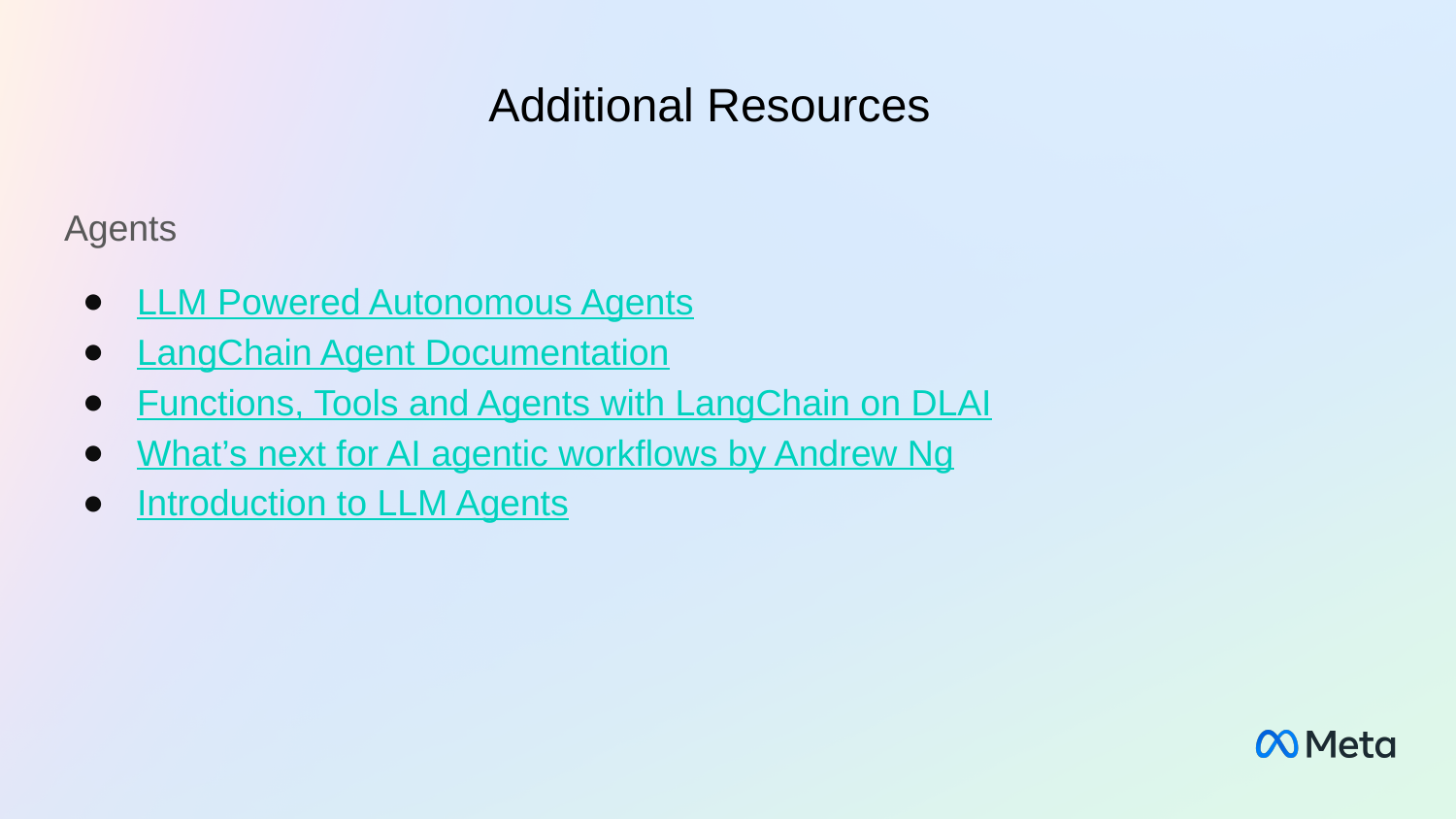

Additional Resources
Agents
LLM Powered Autonomous Agents
LangChain Agent Documentation
Functions, Tools and Agents with LangChain on DLAI
What’s next for AI agentic workflows by Andrew Ng
Introduction to LLM Agents